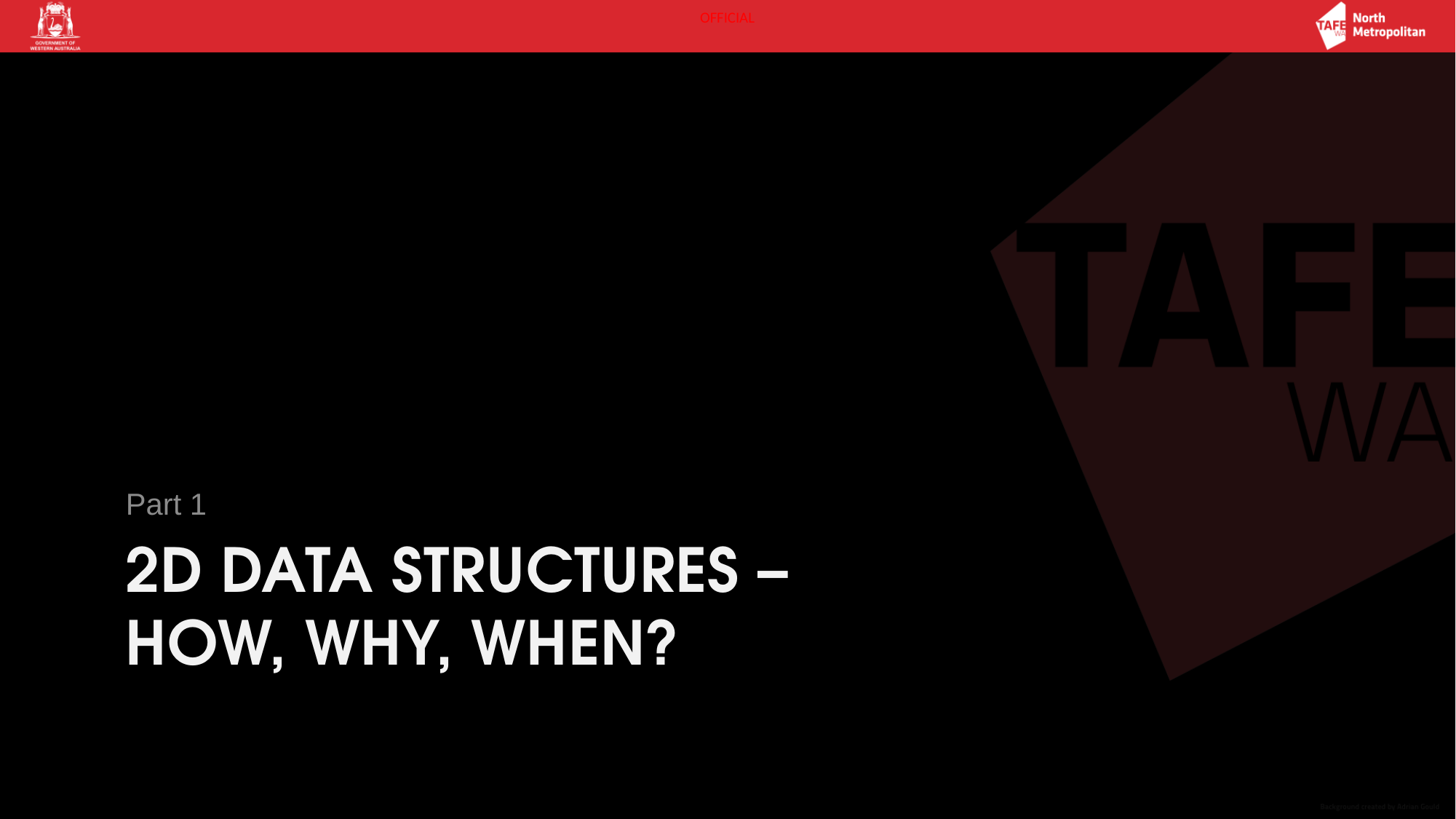

Part 1
# 2D Data Structures – how, why, when?